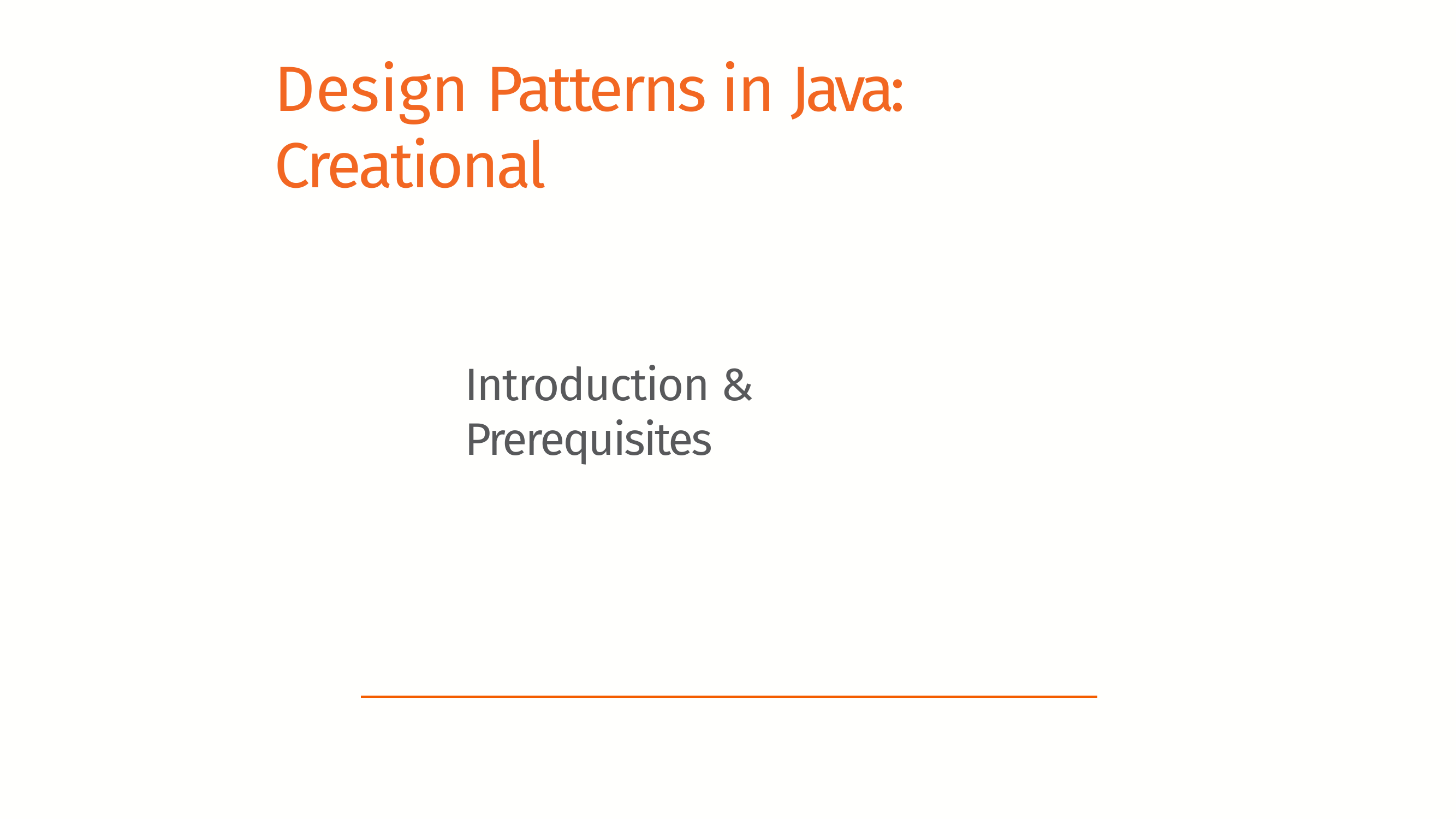

# Design Patterns in Java: Creational
Introduction & Prerequisites